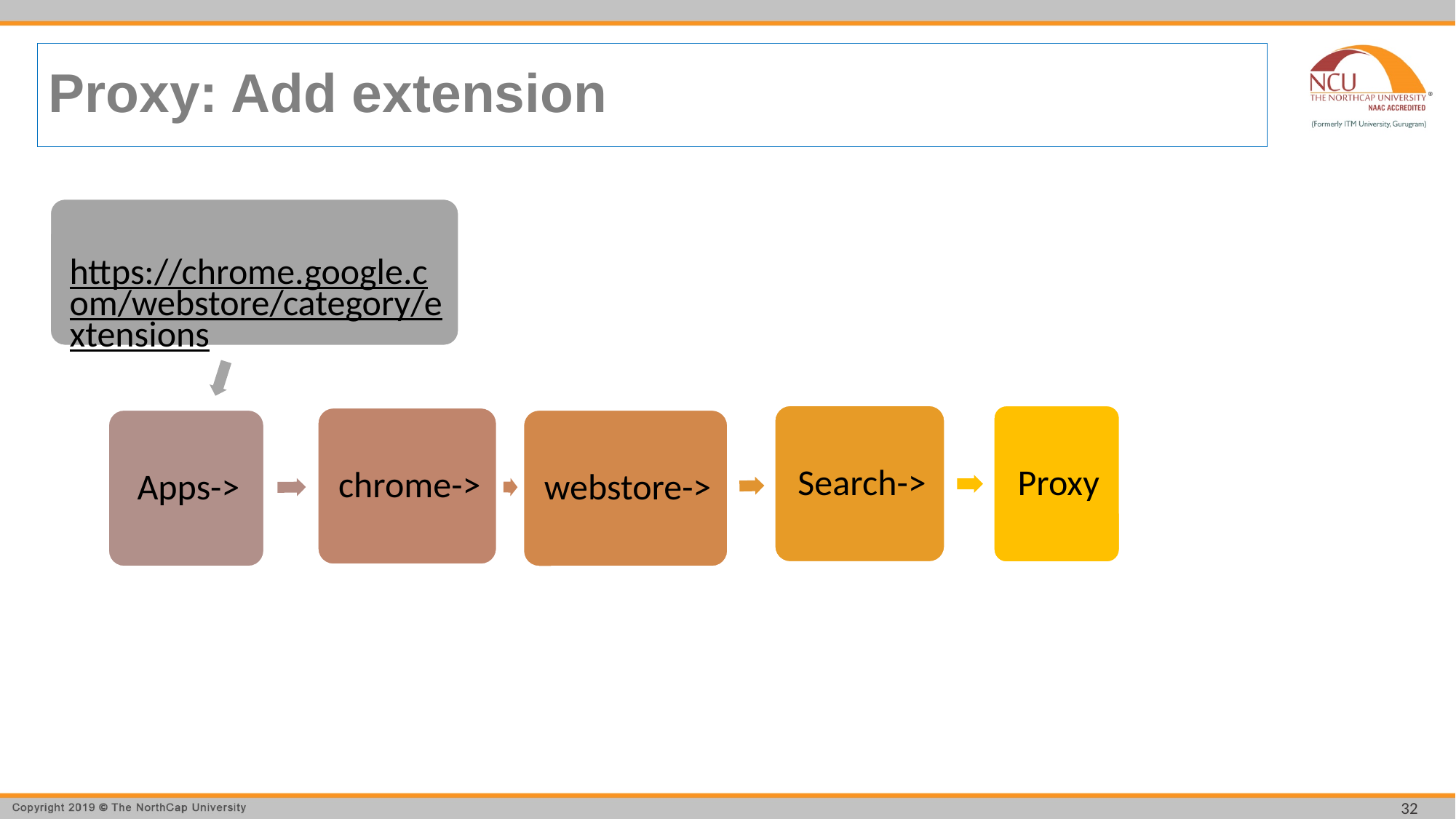

# Proxy: Add extension
https://chrome.google.com/webstore/category/extensions

Apps->

chrome->

webstore->

Search->

Proxy
32